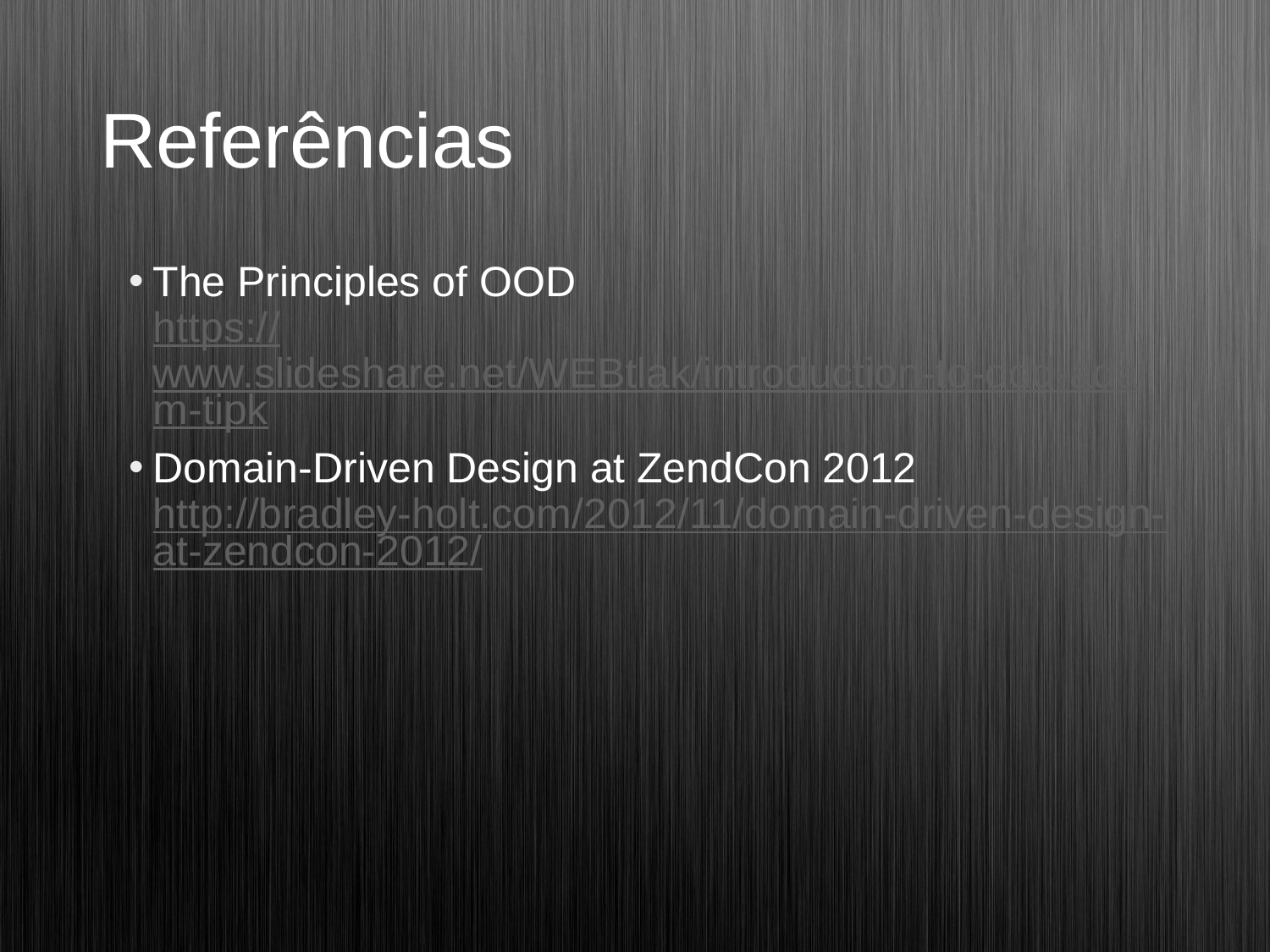

# Referências
The Principles of OOD
https://www.slideshare.net/WEBtlak/introduction-to-ddd-adam-tipk
Domain-Driven Design at ZendCon 2012
http://bradley-holt.com/2012/11/domain-driven-design-at-zendcon-2012/